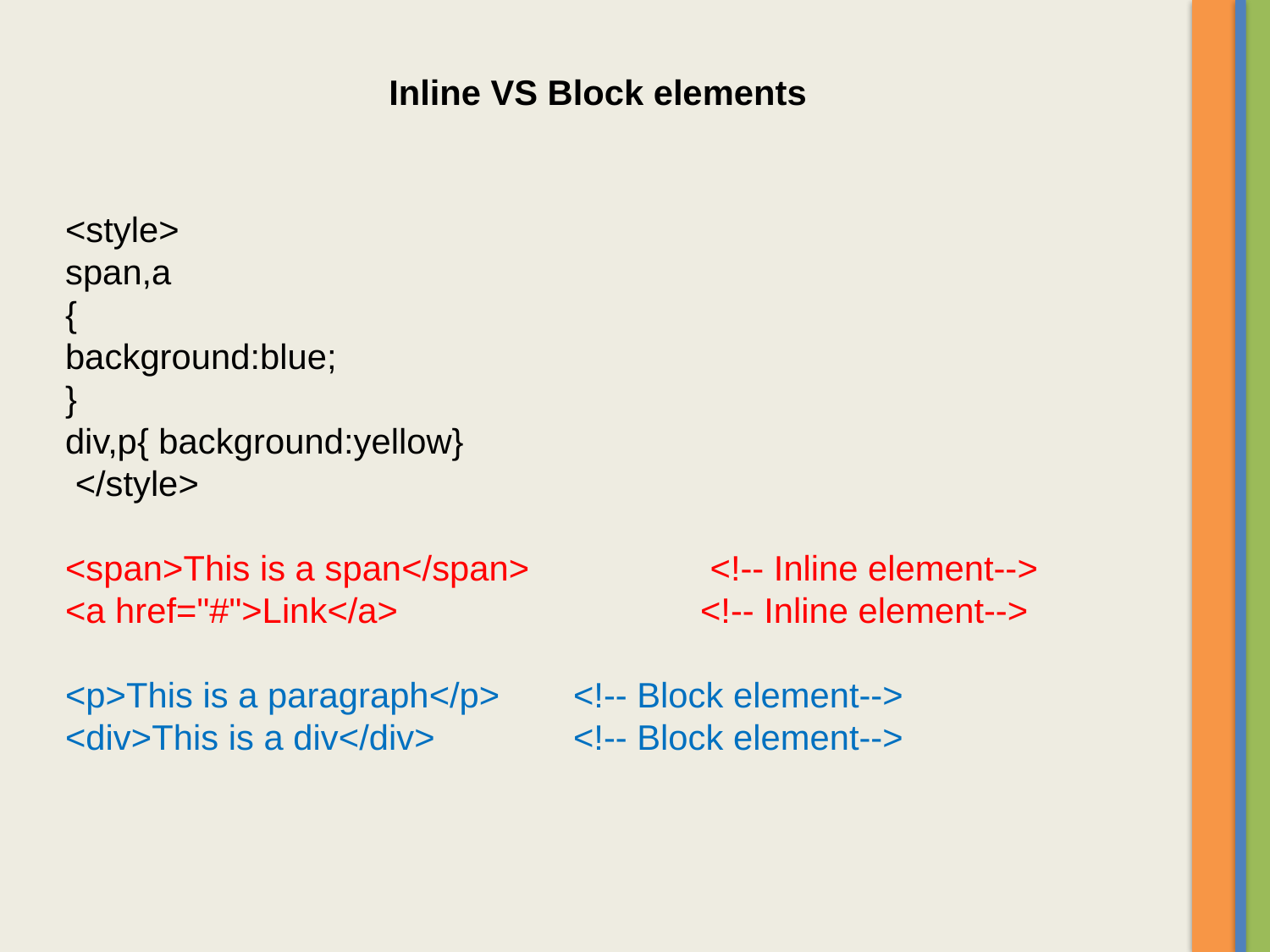

Inline VS Block elements
<style>
span,a
{
background:blue;
}
div,p{ background:yellow}
 </style>

<span>This is a span</span>		 <!-- Inline element-->
<a href="#">Link</a>  			<!-- Inline element-->

<p>This is a paragraph</p> 	<!-- Block element-->
<div>This is a div</div> 		<!-- Block element-->